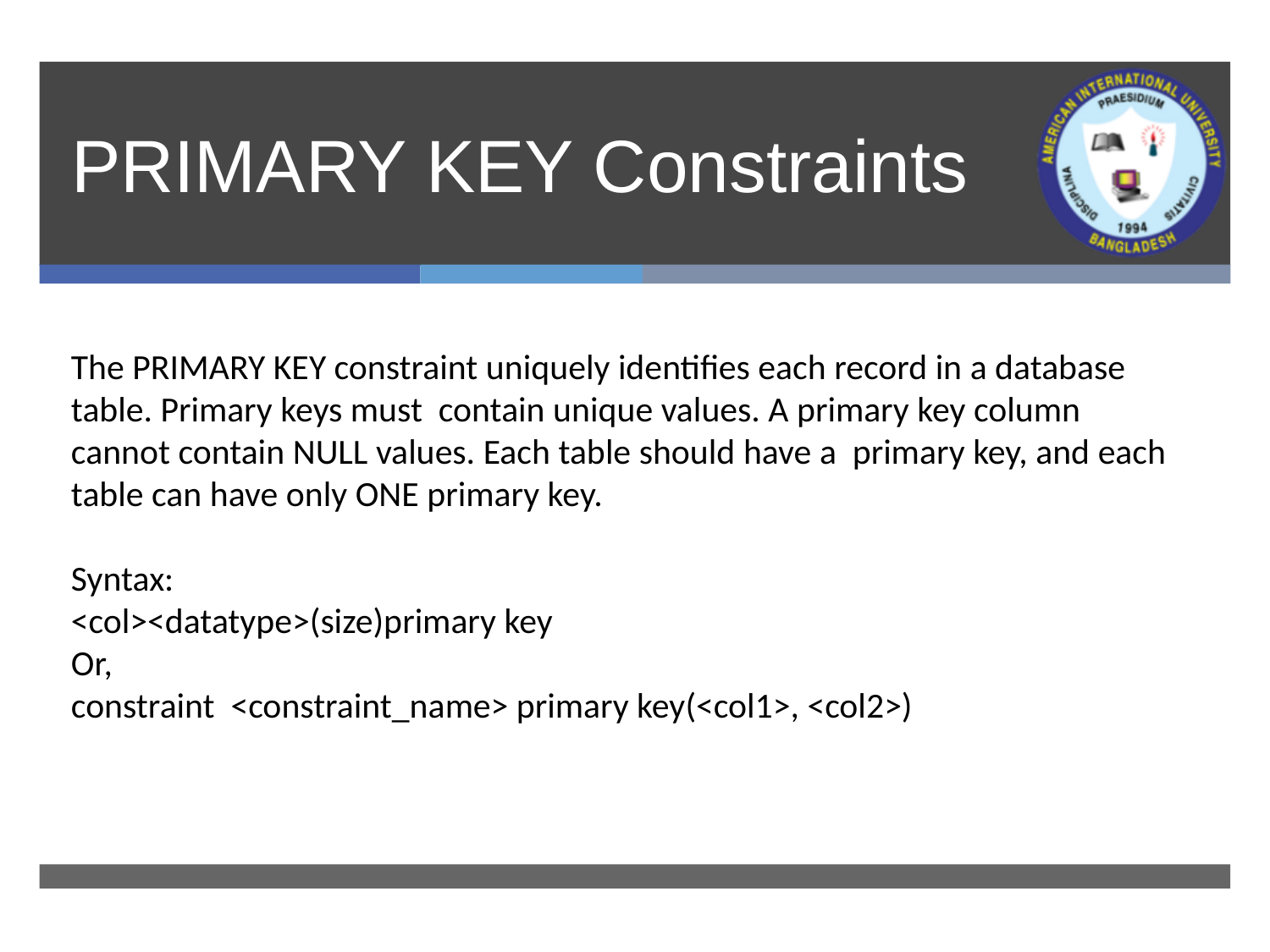

# PRIMARY KEY Constraints

The PRIMARY KEY constraint uniquely identifies each record in a database table. Primary keys must  contain unique values. A primary key column cannot contain NULL values. Each table should have a  primary key, and each table can have only ONE primary key.

Syntax:
<col><datatype>(size)primary key
Or,
constraint  <constraint_name> primary key(<col1>, <col2>)